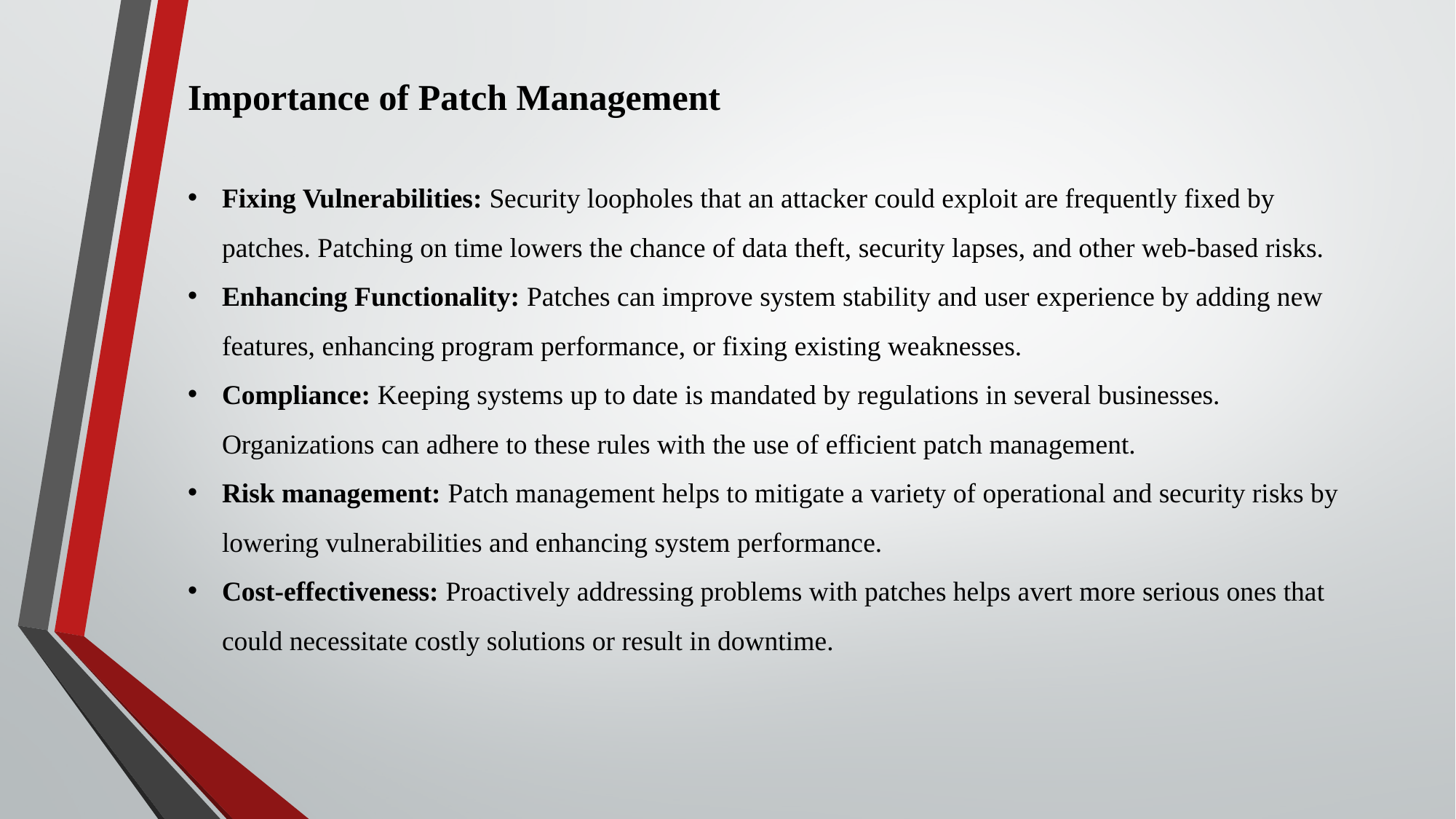

Importance of Patch Management
Fixing Vulnerabilities: Security loopholes that an attacker could exploit are frequently fixed by patches. Patching on time lowers the chance of data theft, security lapses, and other web-based risks.
Enhancing Functionality: Patches can improve system stability and user experience by adding new features, enhancing program performance, or fixing existing weaknesses.
Compliance: Keeping systems up to date is mandated by regulations in several businesses. Organizations can adhere to these rules with the use of efficient patch management.
Risk management: Patch management helps to mitigate a variety of operational and security risks by lowering vulnerabilities and enhancing system performance.
Cost-effectiveness: Proactively addressing problems with patches helps avert more serious ones that could necessitate costly solutions or result in downtime.